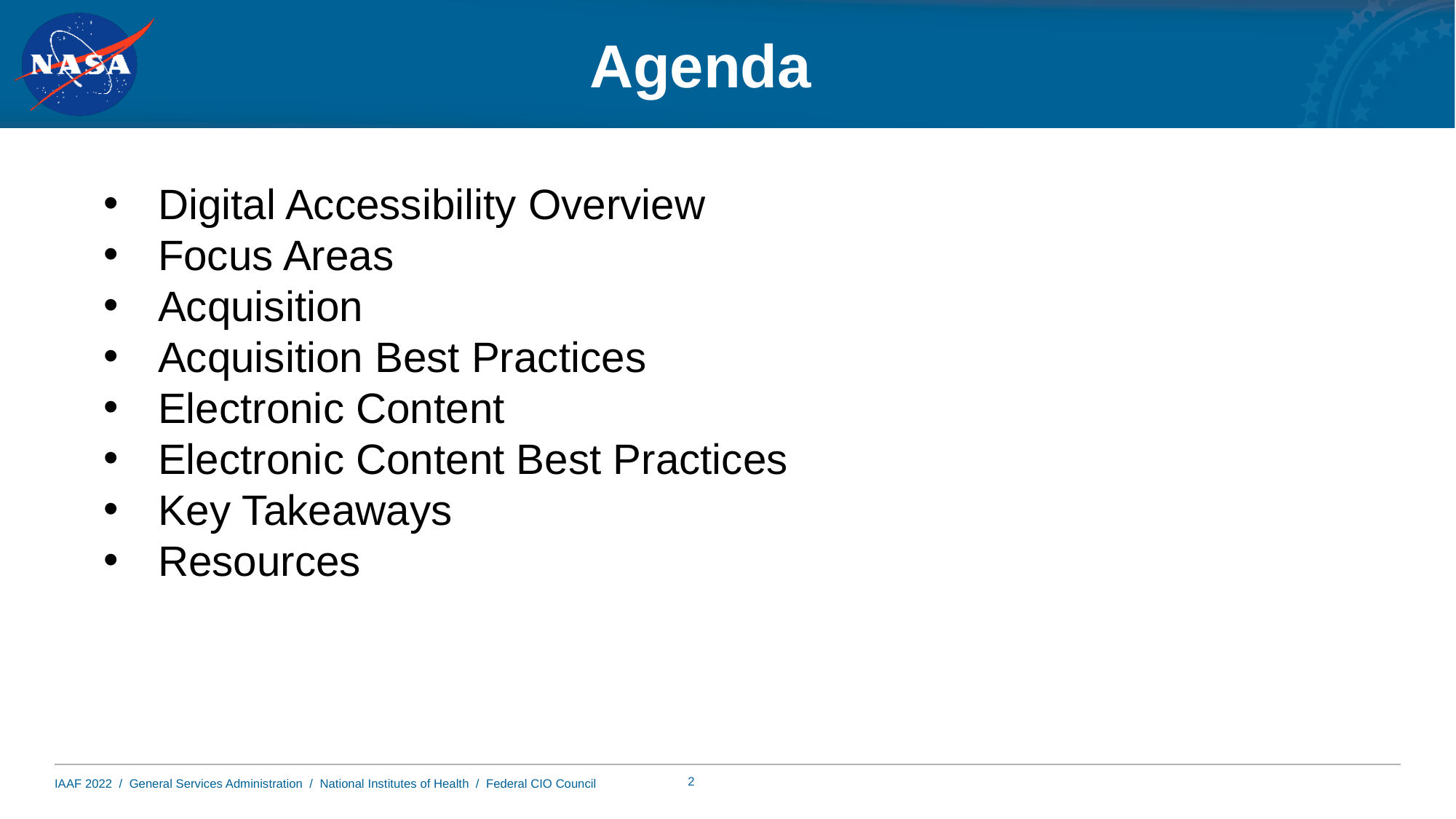

# Agenda
Digital Accessibility Overview
Focus Areas
Acquisition
Acquisition Best Practices
Electronic Content
Electronic Content Best Practices
Key Takeaways
Resources
2